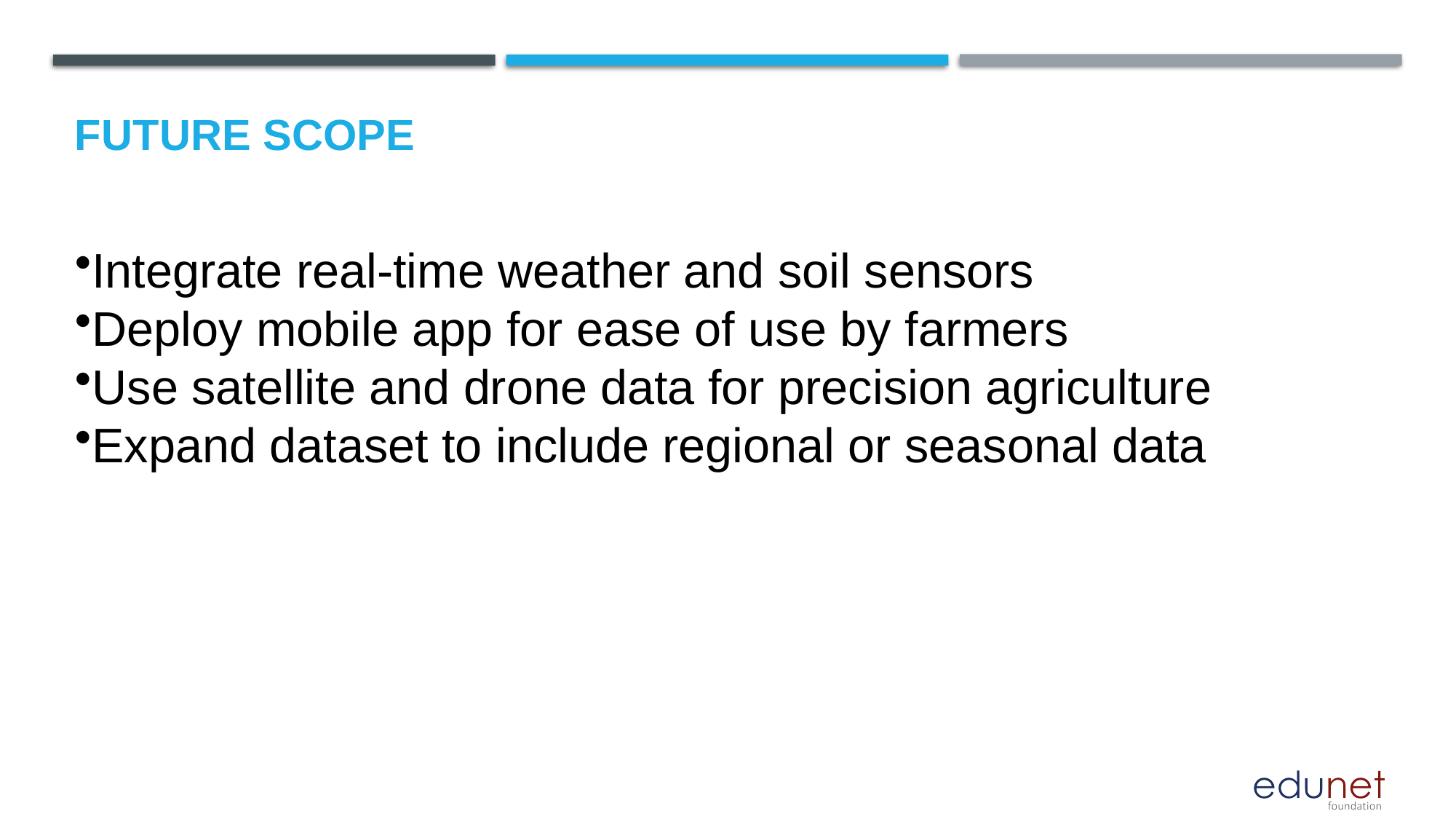

Future scope

Integrate real-time weather and soil sensors
Deploy mobile app for ease of use by farmers
Use satellite and drone data for precision agriculture
Expand dataset to include regional or seasonal data